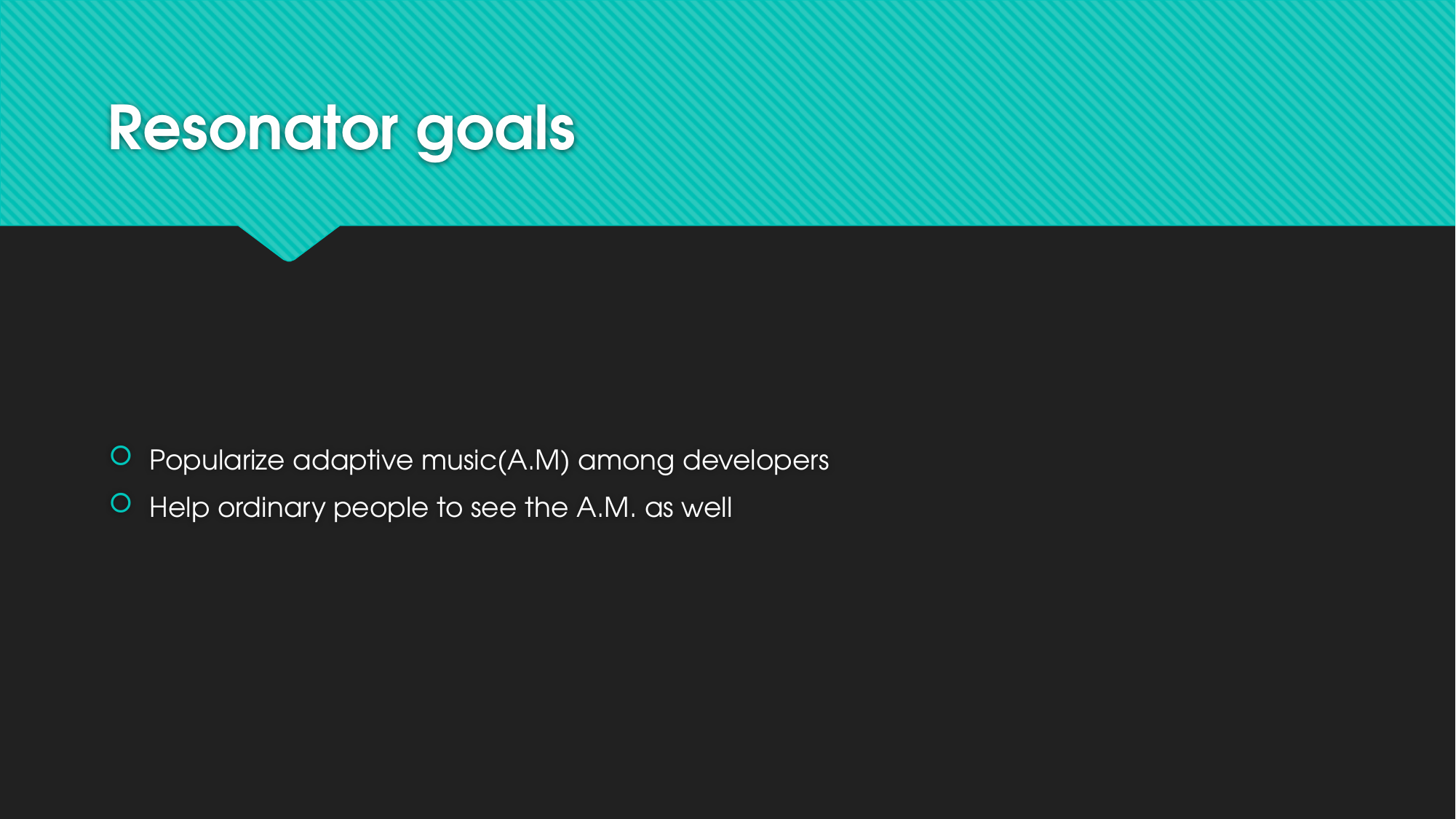

# Resonator goals
Popularize adaptive music(A.M) among developers
Help ordinary people to see the A.M. as well